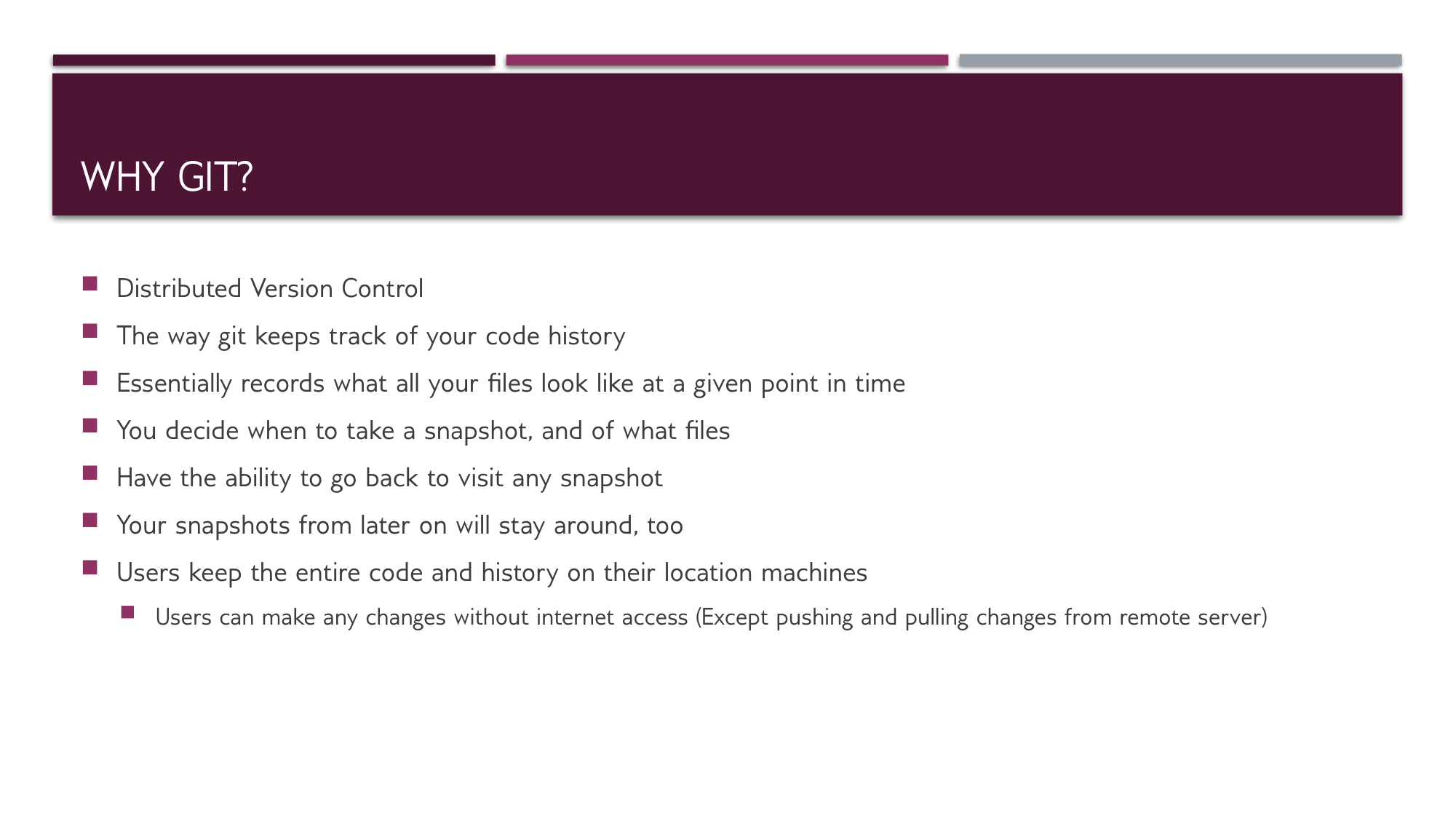

# WHY GIT?
Distributed Version Control
The way git keeps track of your code history
Essentially records what all your files look like at a given point in time
You decide when to take a snapshot, and of what files
Have the ability to go back to visit any snapshot
Your snapshots from later on will stay around, too
Users keep the entire code and history on their location machines
Users can make any changes without internet access (Except pushing and pulling changes from remote server)